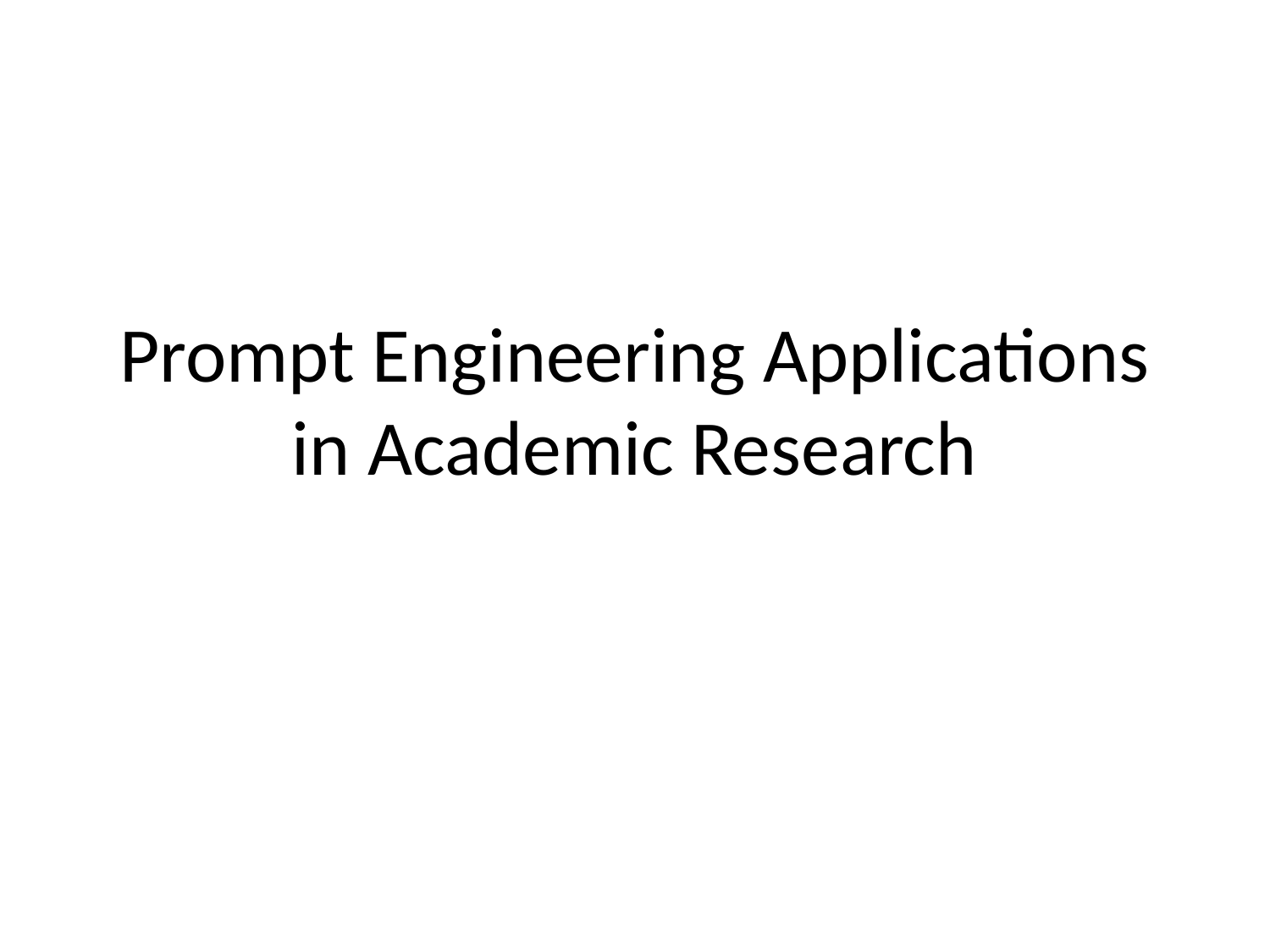

# Prompt Engineering Applications in Academic Research